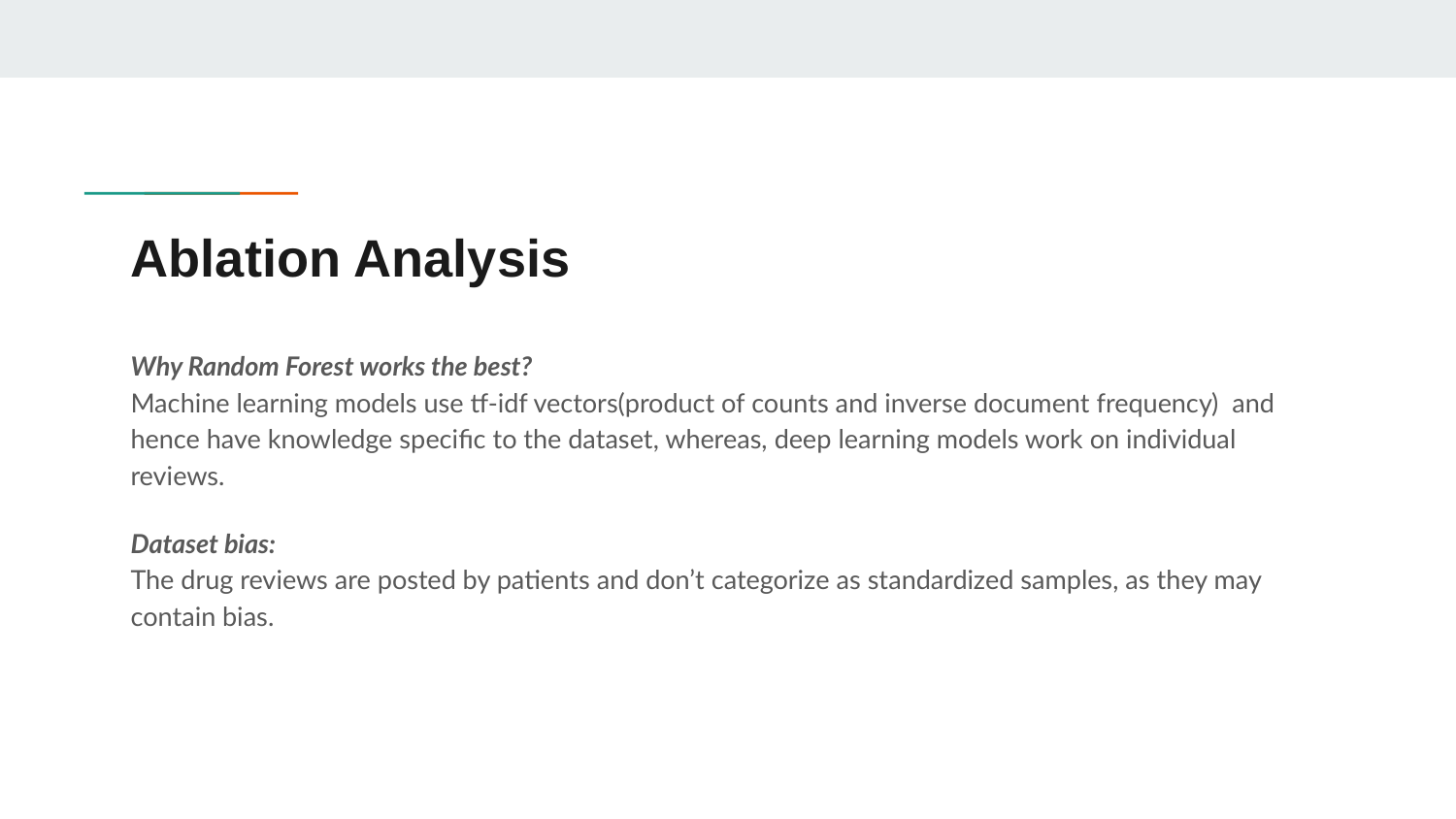

# Ablation Analysis
Why Random Forest works the best?
Machine learning models use tf-idf vectors(product of counts and inverse document frequency)  and hence have knowledge specific to the dataset, whereas, deep learning models work on individual reviews.
Dataset bias:
The drug reviews are posted by patients and don’t categorize as standardized samples, as they may contain bias.